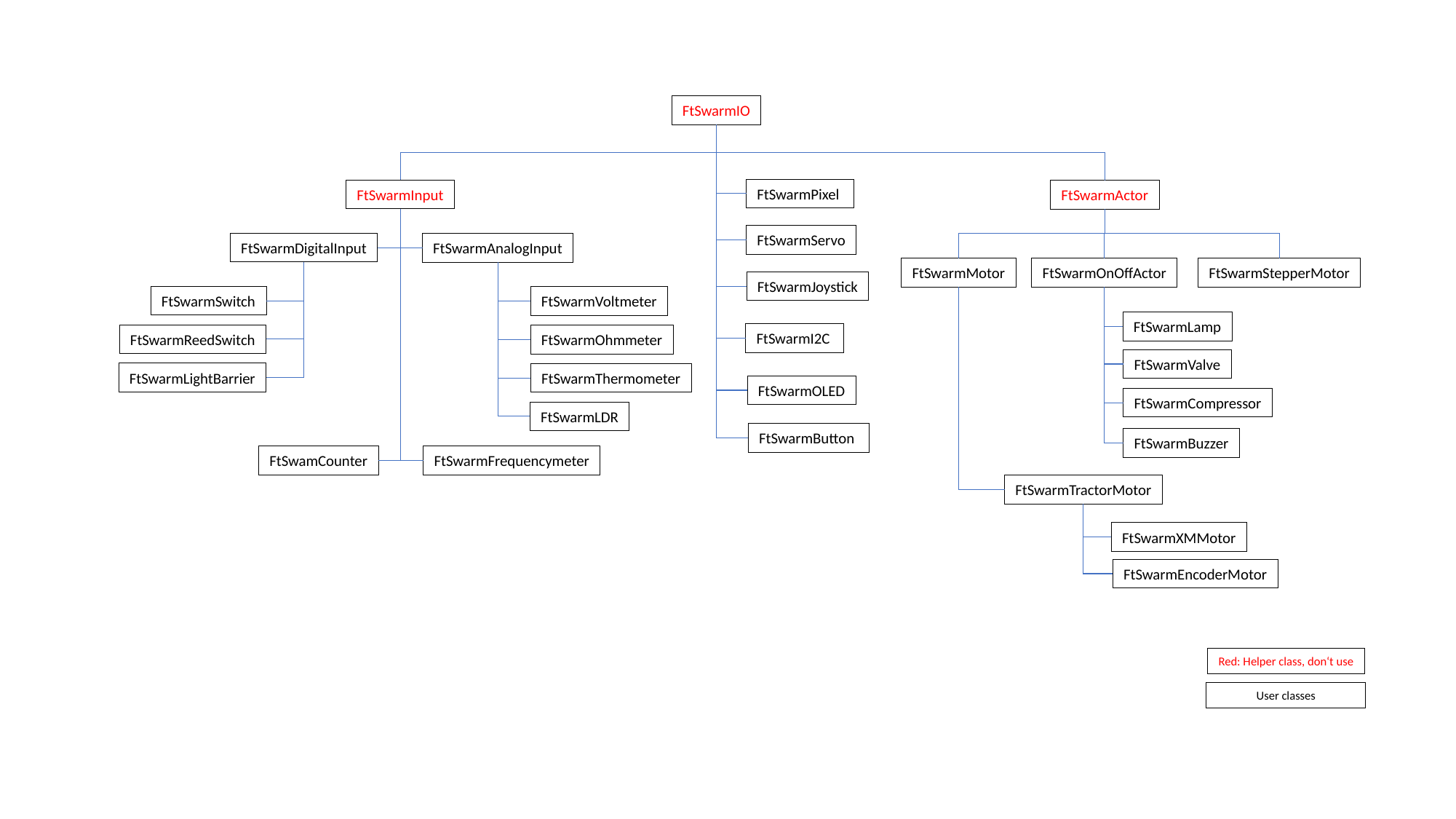

FtSwarmIO
FtSwarmPixel
FtSwarmInput
FtSwarmActor
FtSwarmServo
FtSwarmDigitalInput
FtSwarmAnalogInput
FtSwarmStepperMotor
FtSwarmMotor
FtSwarmOnOffActor
FtSwarmJoystick
FtSwarmSwitch
FtSwarmVoltmeter
FtSwarmLamp
FtSwarmI2C
FtSwarmReedSwitch
FtSwarmOhmmeter
FtSwarmValve
FtSwarmLightBarrier
FtSwarmThermometer
FtSwarmOLED
FtSwarmCompressor
FtSwarmLDR
FtSwarmButton
FtSwarmBuzzer
FtSwamCounter
FtSwarmFrequencymeter
FtSwarmTractorMotor
FtSwarmXMMotor
FtSwarmEncoderMotor
Red: Helper class, don‘t use
User classes